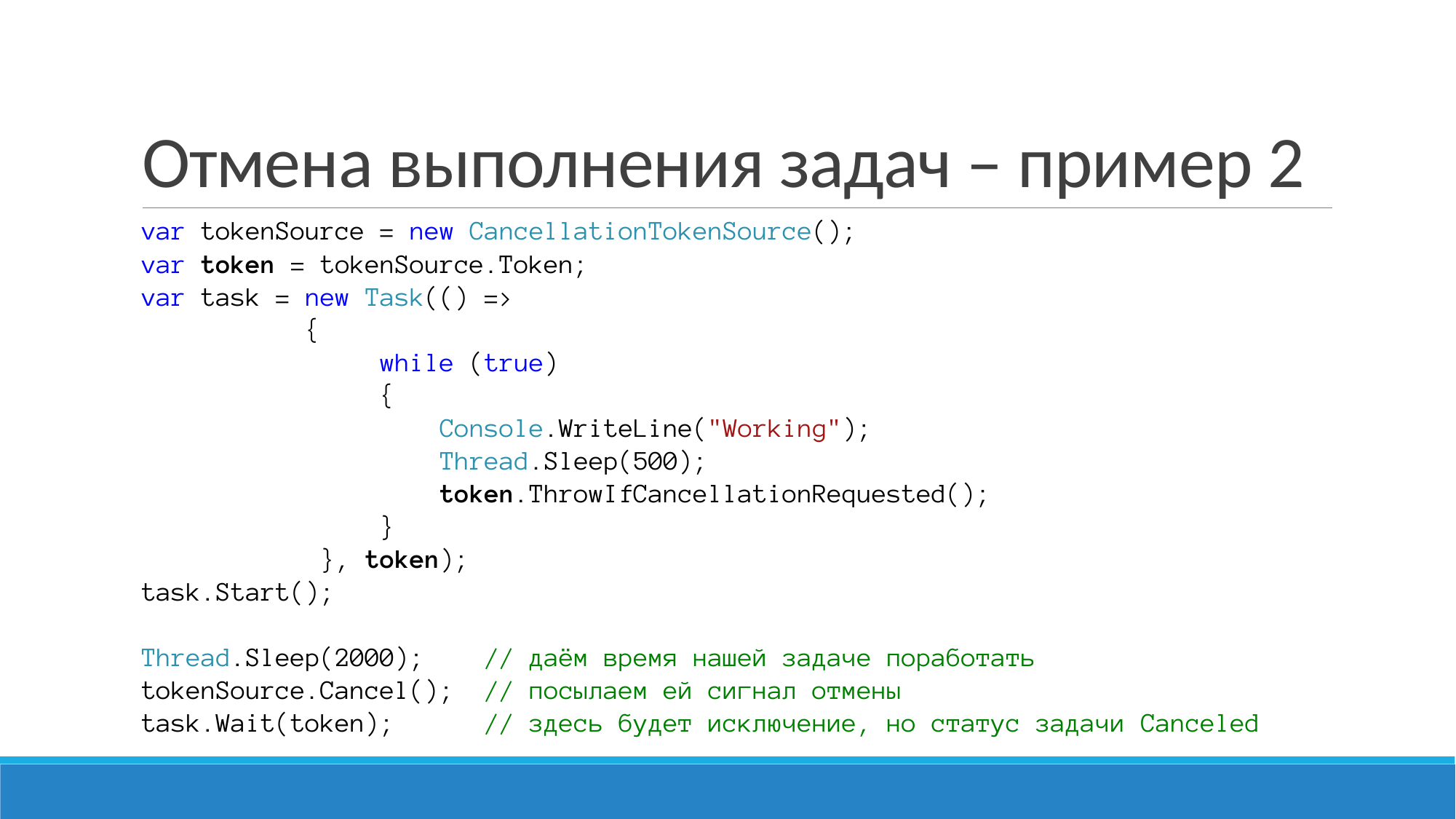

# Отмена выполнения задач – пример 2
var tokenSource = new CancellationTokenSource();
var token = tokenSource.Token;
var task = new Task(() =>
           {
                while (true)
                {
                    Console.WriteLine("Working");
                    Thread.Sleep(500);
                    token.ThrowIfCancellationRequested();
                }
            }, token);
task.Start();

Thread.Sleep(2000);    // даём время нашей задаче поработать
tokenSource.Cancel();  // посылаем ей сигнал отмены
task.Wait(token);      // здесь будет исключение, но статус задачи Canceled